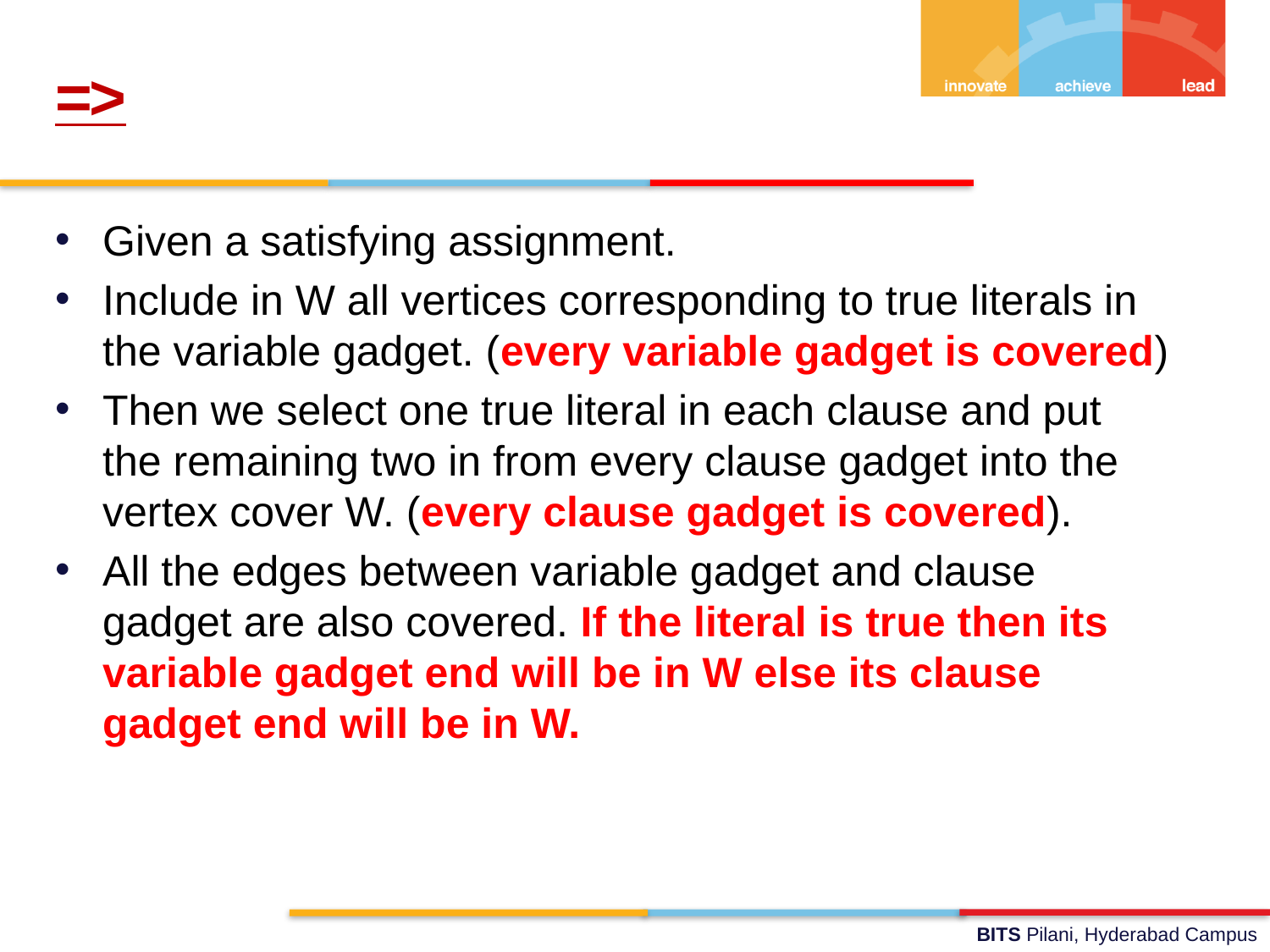

=>
Given a satisfying assignment.
Include in W all vertices corresponding to true literals in the variable gadget. (every variable gadget is covered)
Then we select one true literal in each clause and put the remaining two in from every clause gadget into the vertex cover W. (every clause gadget is covered).
All the edges between variable gadget and clause gadget are also covered. If the literal is true then its variable gadget end will be in W else its clause gadget end will be in W.